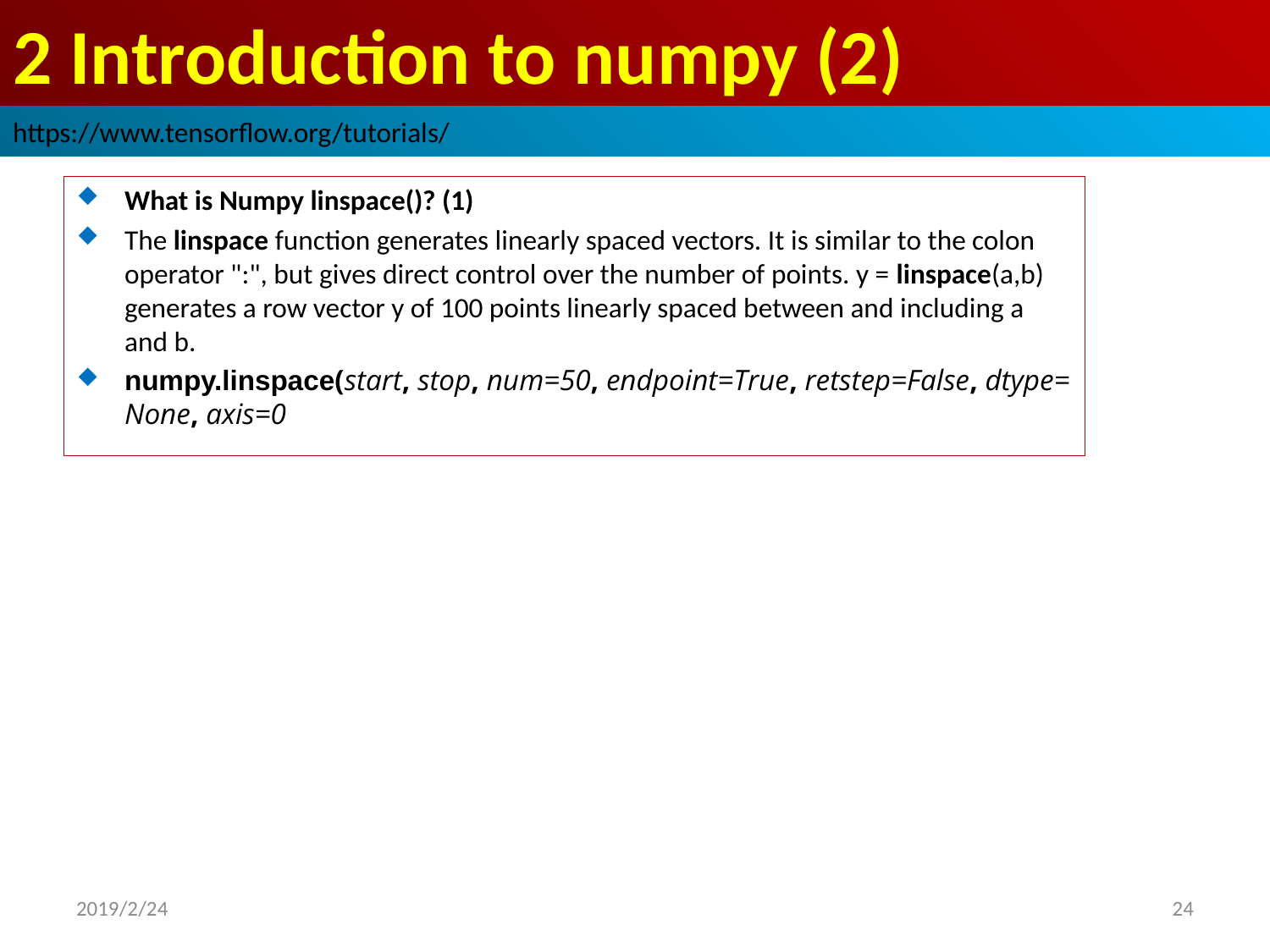

# 2 Introduction to numpy (2)
https://www.tensorflow.org/tutorials/
What is Numpy linspace()? (1)
The linspace function generates linearly spaced vectors. It is similar to the colon operator ":", but gives direct control over the number of points. y = linspace(a,b) generates a row vector y of 100 points linearly spaced between and including a and b.
numpy.linspace(start, stop, num=50, endpoint=True, retstep=False, dtype=None, axis=0
2019/2/24
24